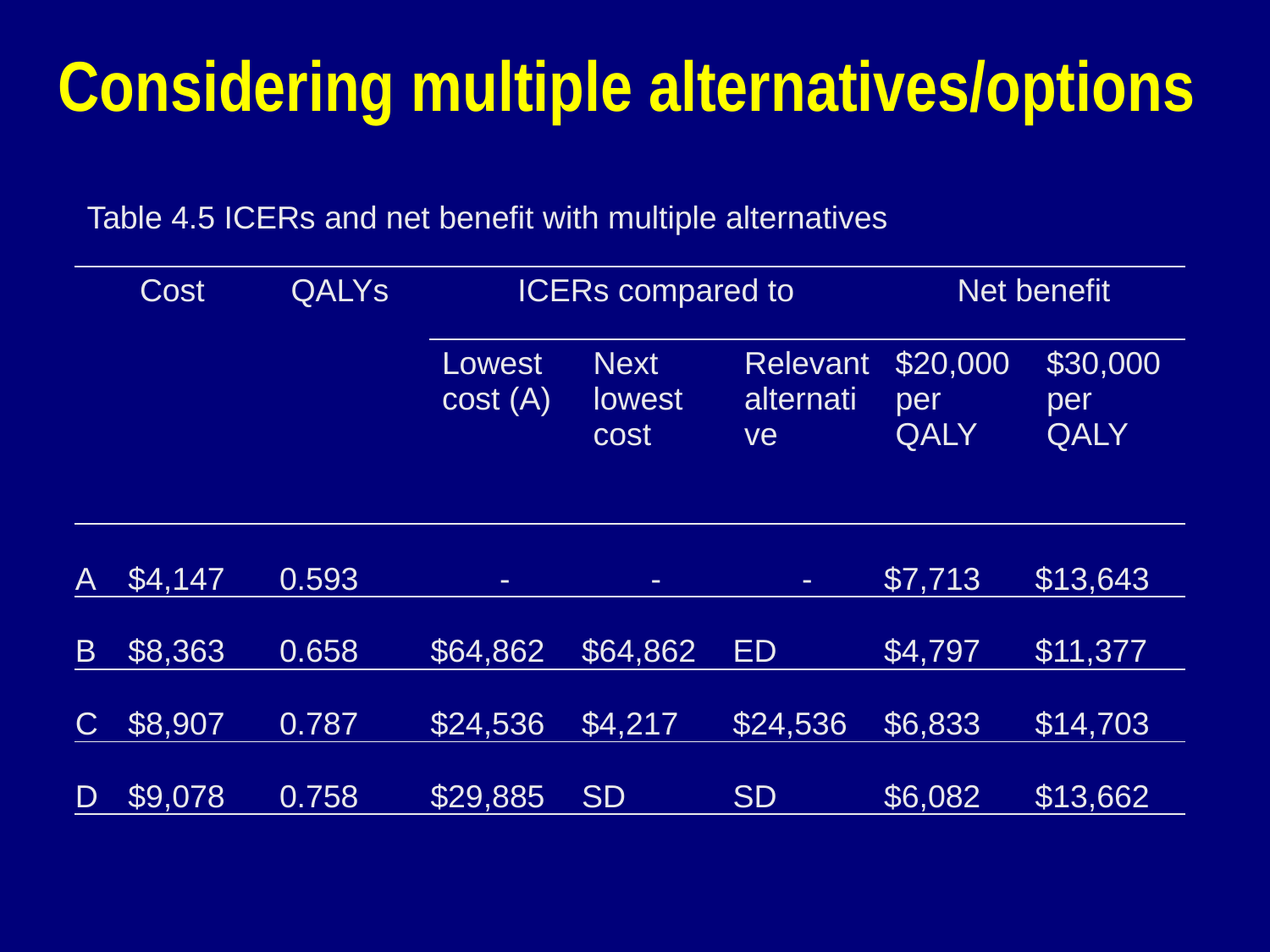

Considering multiple alternatives/options

| Table 4.5 ICERs and net benefit with multiple alternatives |  |  |  |  |  |  |  |
| --- | --- | --- | --- | --- | --- | --- | --- |
|  | Cost | QALYs | ICERs compared to |  |  | Net benefit |  |
|  |  |  | Lowest cost (A) | Next lowest cost | Relevant alternative | $20,000 per QALY | $30,000 per QALY |
| A | $4,147 | 0.593 | - | - | - | $7,713 | $13,643 |
| B | $8,363 | 0.658 | $64,862 | $64,862 | ED | $4,797 | $11,377 |
| C | $8,907 | 0.787 | $24,536 | $4,217 | $24,536 | $6,833 | $14,703 |
| D | $9,078 | 0.758 | $29,885 | SD | SD | $6,082 | $13,662 |